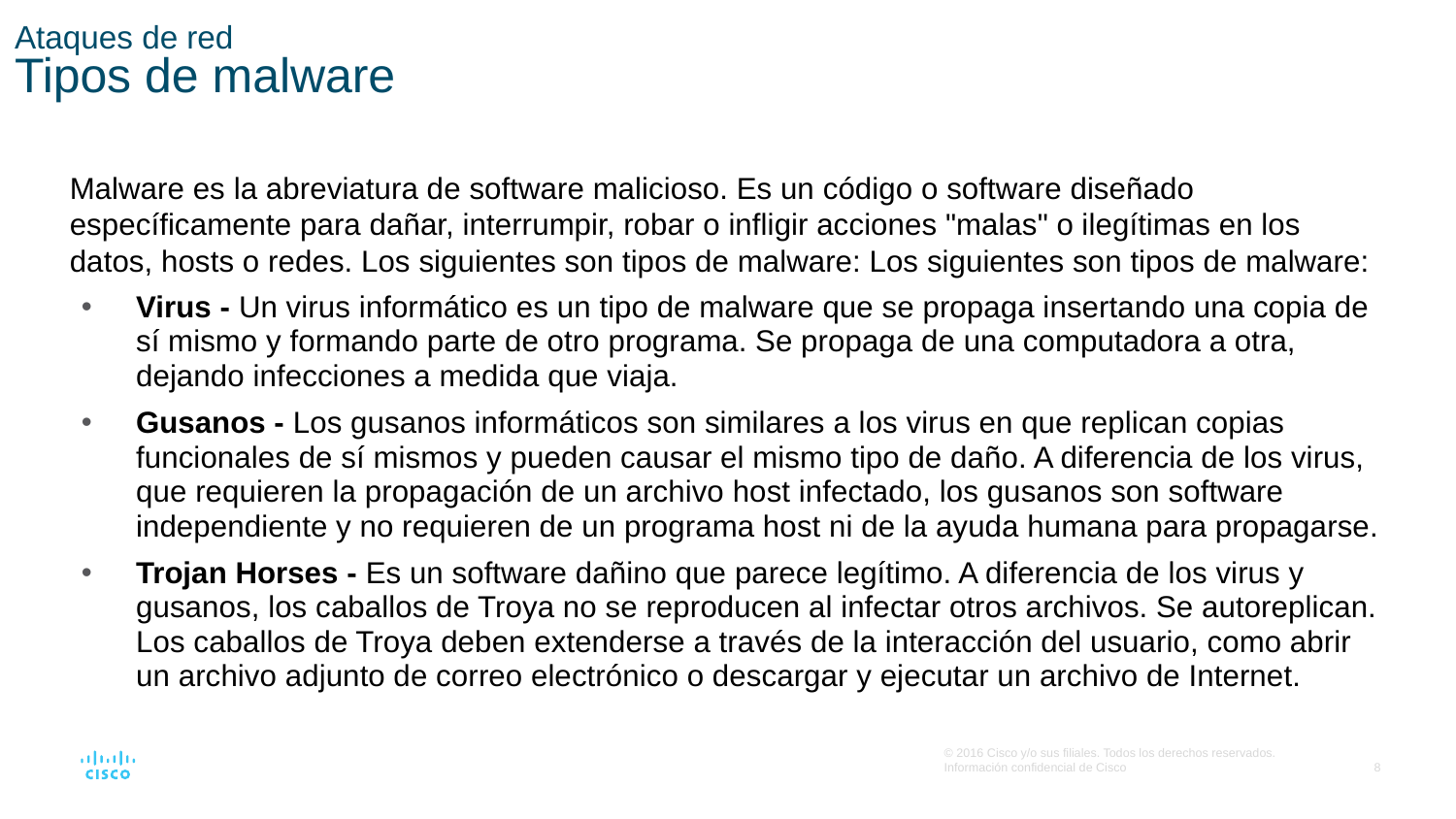

# Ataques de red Tipos de malware
Malware es la abreviatura de software malicioso. Es un código o software diseñado específicamente para dañar, interrumpir, robar o infligir acciones "malas" o ilegítimas en los datos, hosts o redes. Los siguientes son tipos de malware: Los siguientes son tipos de malware:
Virus - Un virus informático es un tipo de malware que se propaga insertando una copia de sí mismo y formando parte de otro programa. Se propaga de una computadora a otra, dejando infecciones a medida que viaja.
Gusanos - Los gusanos informáticos son similares a los virus en que replican copias funcionales de sí mismos y pueden causar el mismo tipo de daño. A diferencia de los virus, que requieren la propagación de un archivo host infectado, los gusanos son software independiente y no requieren de un programa host ni de la ayuda humana para propagarse.
Trojan Horses - Es un software dañino que parece legítimo. A diferencia de los virus y gusanos, los caballos de Troya no se reproducen al infectar otros archivos. Se autoreplican. Los caballos de Troya deben extenderse a través de la interacción del usuario, como abrir un archivo adjunto de correo electrónico o descargar y ejecutar un archivo de Internet.